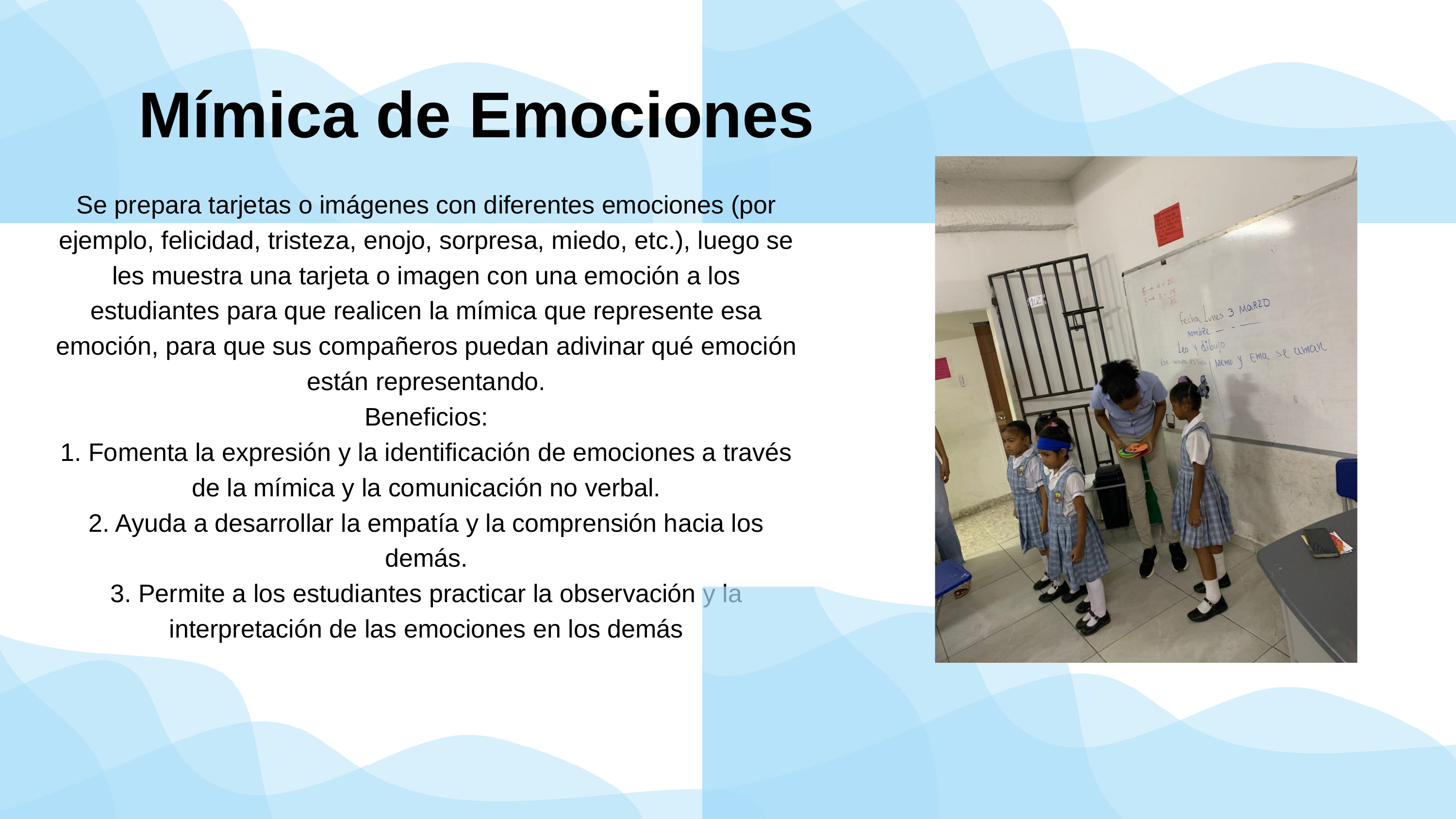

Mímica de Emociones

Se prepara tarjetas o imágenes con diferentes emociones (por ejemplo, felicidad, tristeza, enojo, sorpresa, miedo, etc.), luego se les muestra una tarjeta o imagen con una emoción a los estudiantes para que realicen la mímica que represente esa emoción, para que sus compañeros puedan adivinar qué emoción están representando.
Beneficios:
1. Fomenta la expresión y la identificación de emociones a través de la mímica y la comunicación no verbal.
2. Ayuda a desarrollar la empatía y la comprensión hacia los demás.
3. Permite a los estudiantes practicar la observación y la interpretación de las emociones en los demás